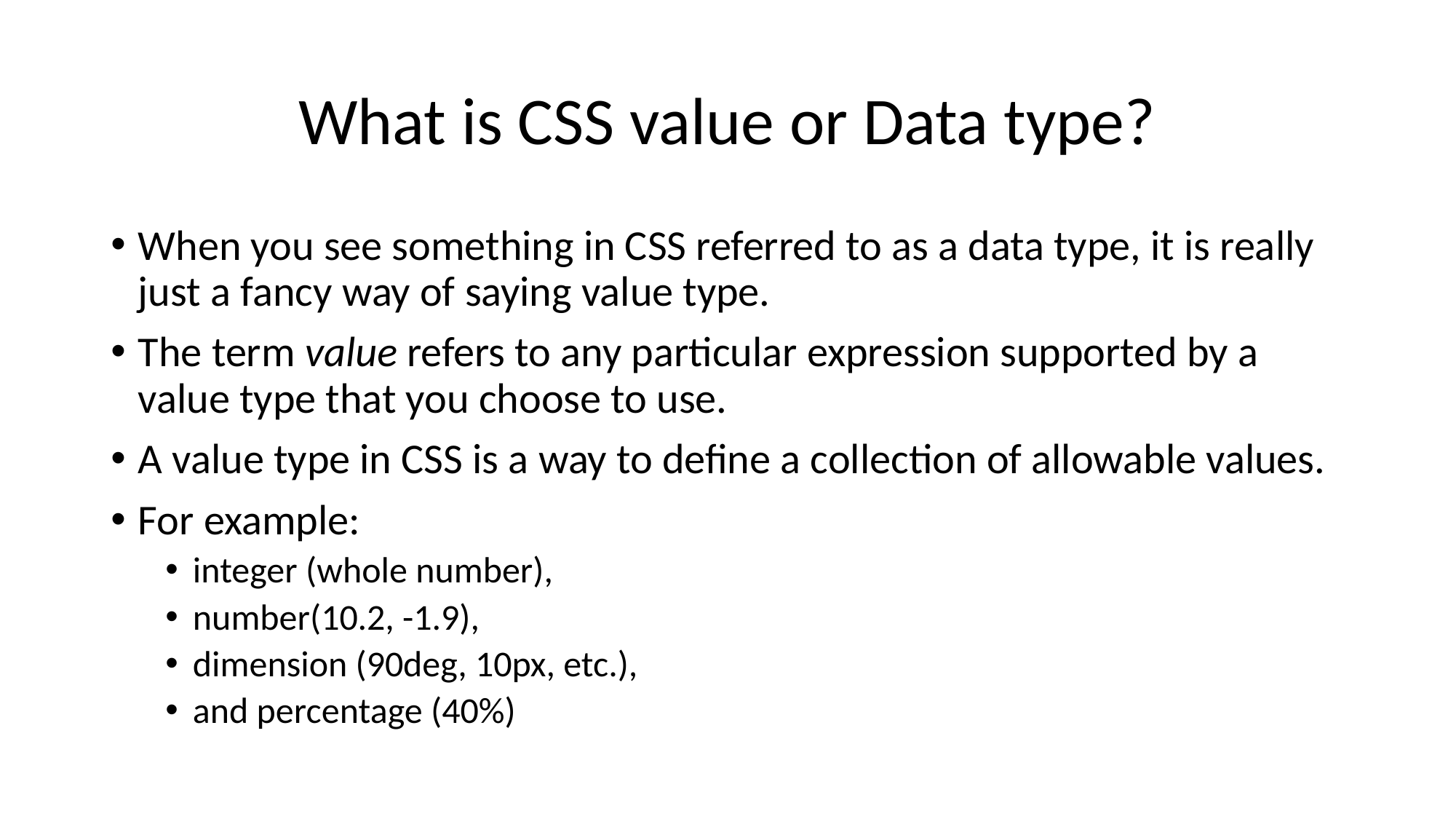

# What is CSS value or Data type?
When you see something in CSS referred to as a data type, it is really just a fancy way of saying value type.
The term value refers to any particular expression supported by a value type that you choose to use.
A value type in CSS is a way to define a collection of allowable values.
For example:
integer (whole number),
number(10.2, -1.9),
dimension (90deg, 10px, etc.),
and percentage (40%)